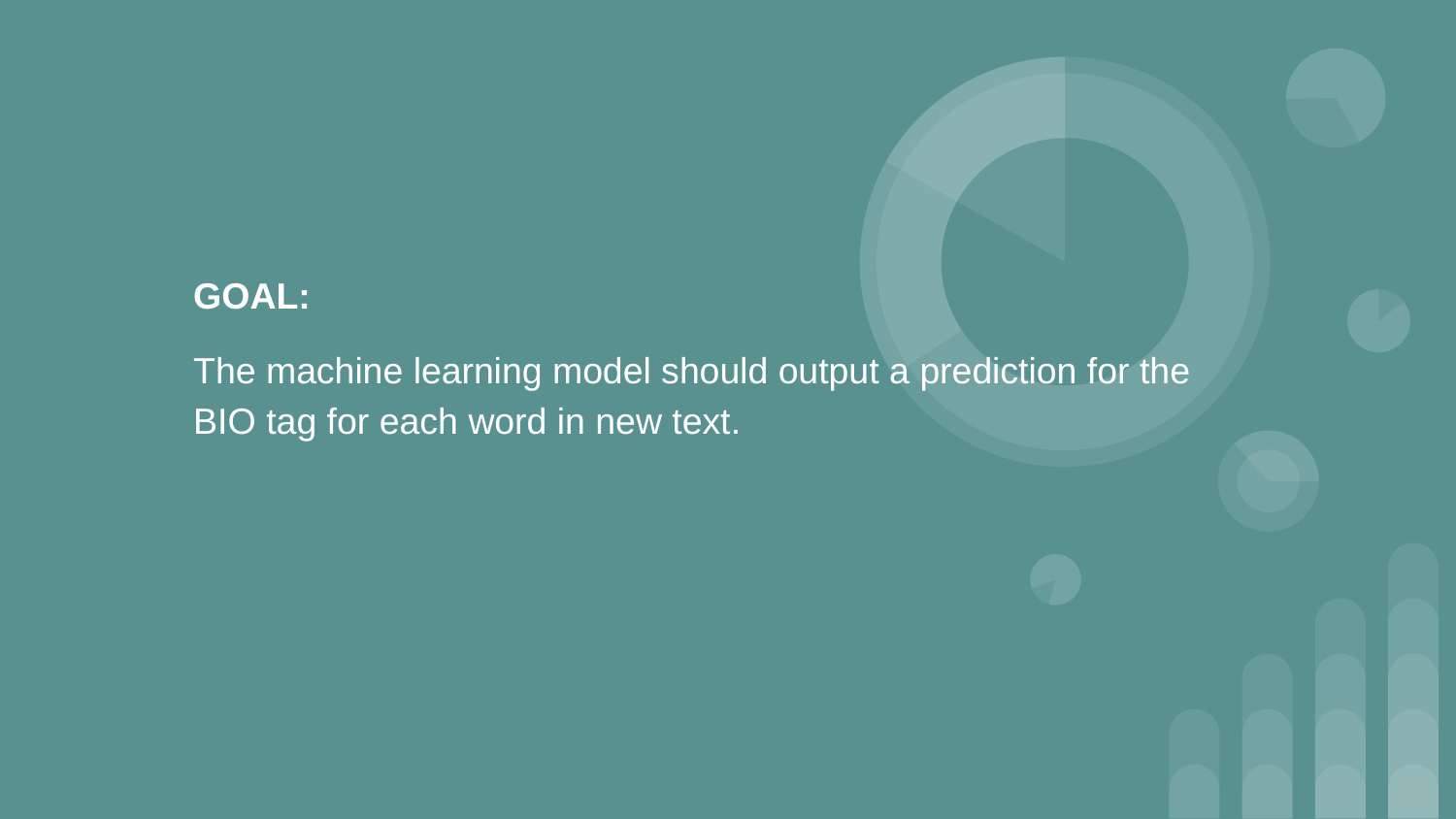

# GOAL:
The machine learning model should output a prediction for the BIO tag for each word in new text.